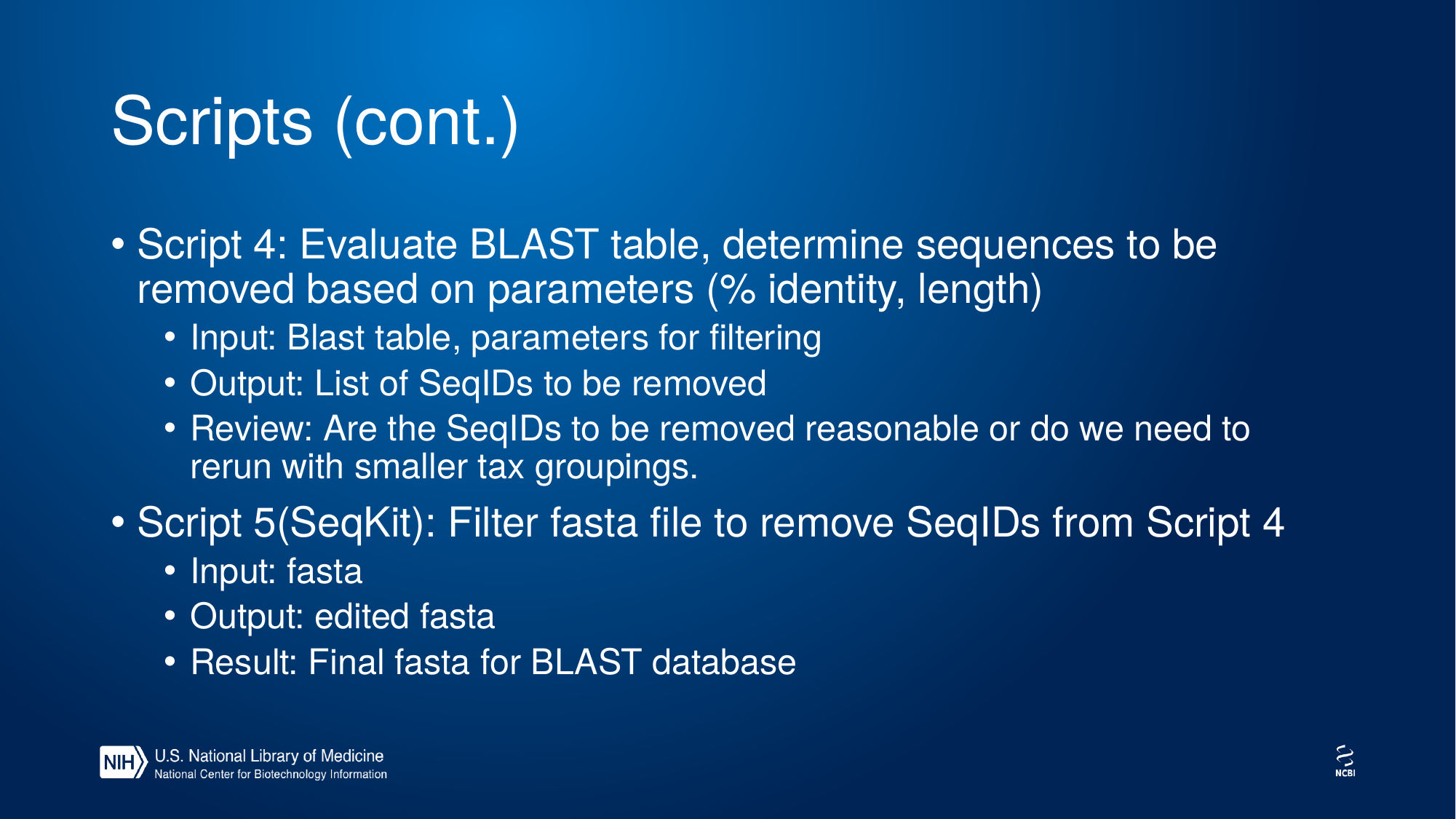

# Scripts (cont.)
Script 4: Evaluate BLAST table, determine sequences to be removed based on parameters (% identity, length)
Input: Blast table, parameters for filtering
Output: List of SeqIDs to be removed
Review: Are the SeqIDs to be removed reasonable or do we need to rerun with smaller tax groupings.
Script 5(SeqKit): Filter fasta file to remove SeqIDs from Script 4
Input: fasta
Output: edited fasta
Result: Final fasta for BLAST database